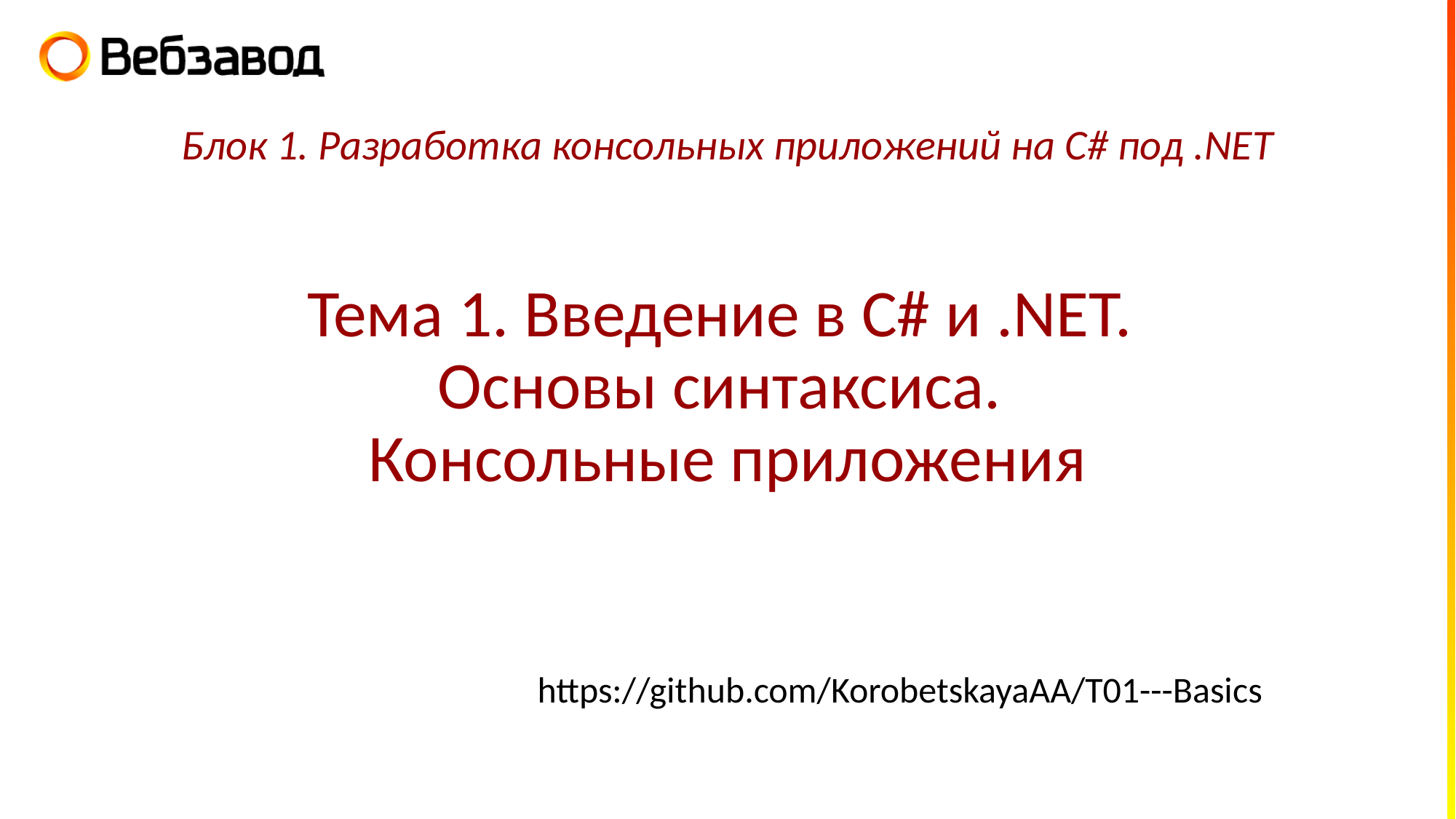

Блок 1. Разработка консольных приложений на C# под .NET
# Тема 1. Введение в C# и .NET. Основы синтаксиса. Консольные приложения
https://github.com/KorobetskayaAA/T01---Basics